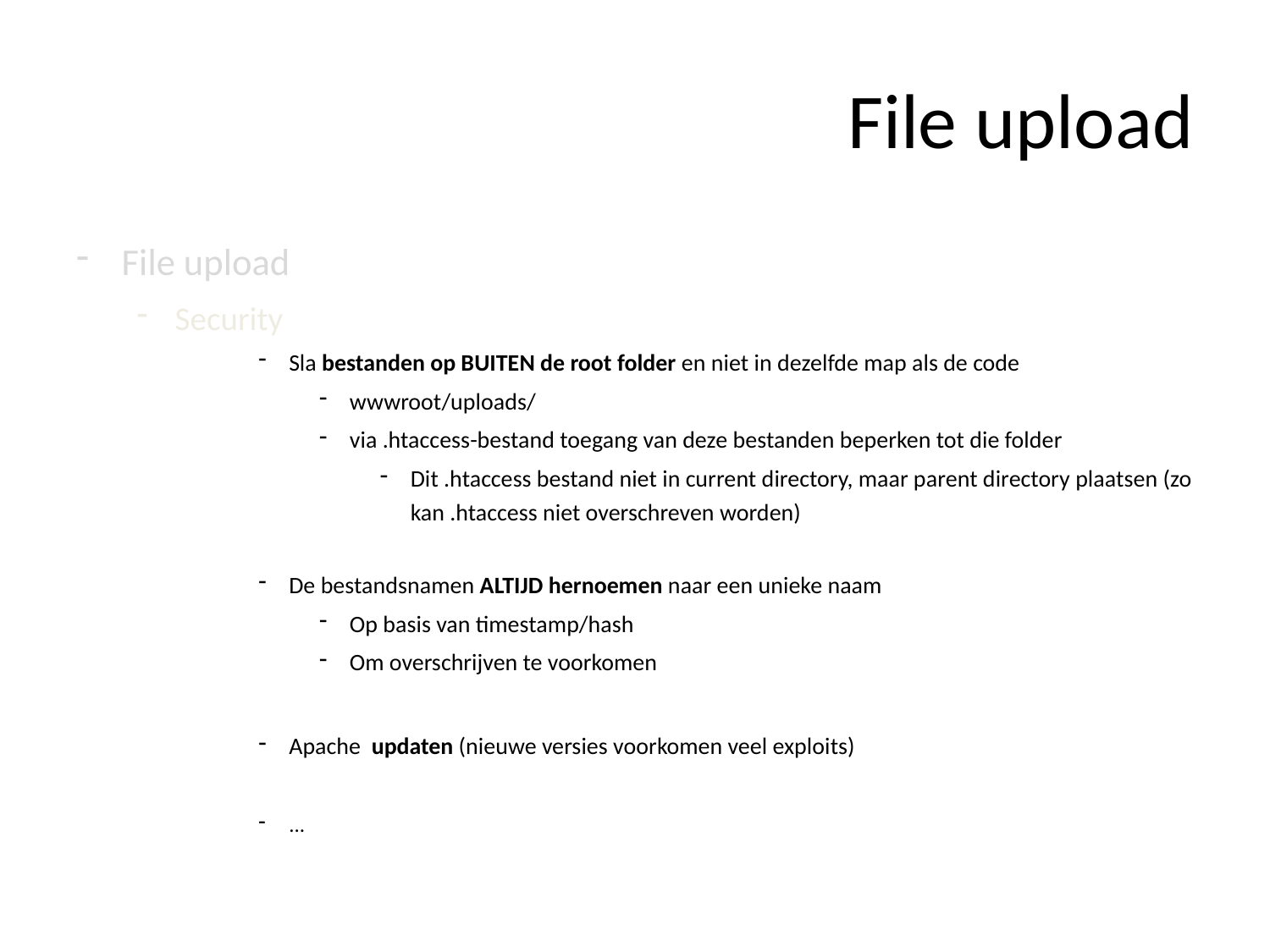

# File upload
File upload
Security
Sla bestanden op BUITEN de root folder en niet in dezelfde map als de code
wwwroot/uploads/
via .htaccess-bestand toegang van deze bestanden beperken tot die folder
Dit .htaccess bestand niet in current directory, maar parent directory plaatsen (zo kan .htaccess niet overschreven worden)
De bestandsnamen ALTIJD hernoemen naar een unieke naam
Op basis van timestamp/hash
Om overschrijven te voorkomen

Apache  updaten (nieuwe versies voorkomen veel exploits)

...